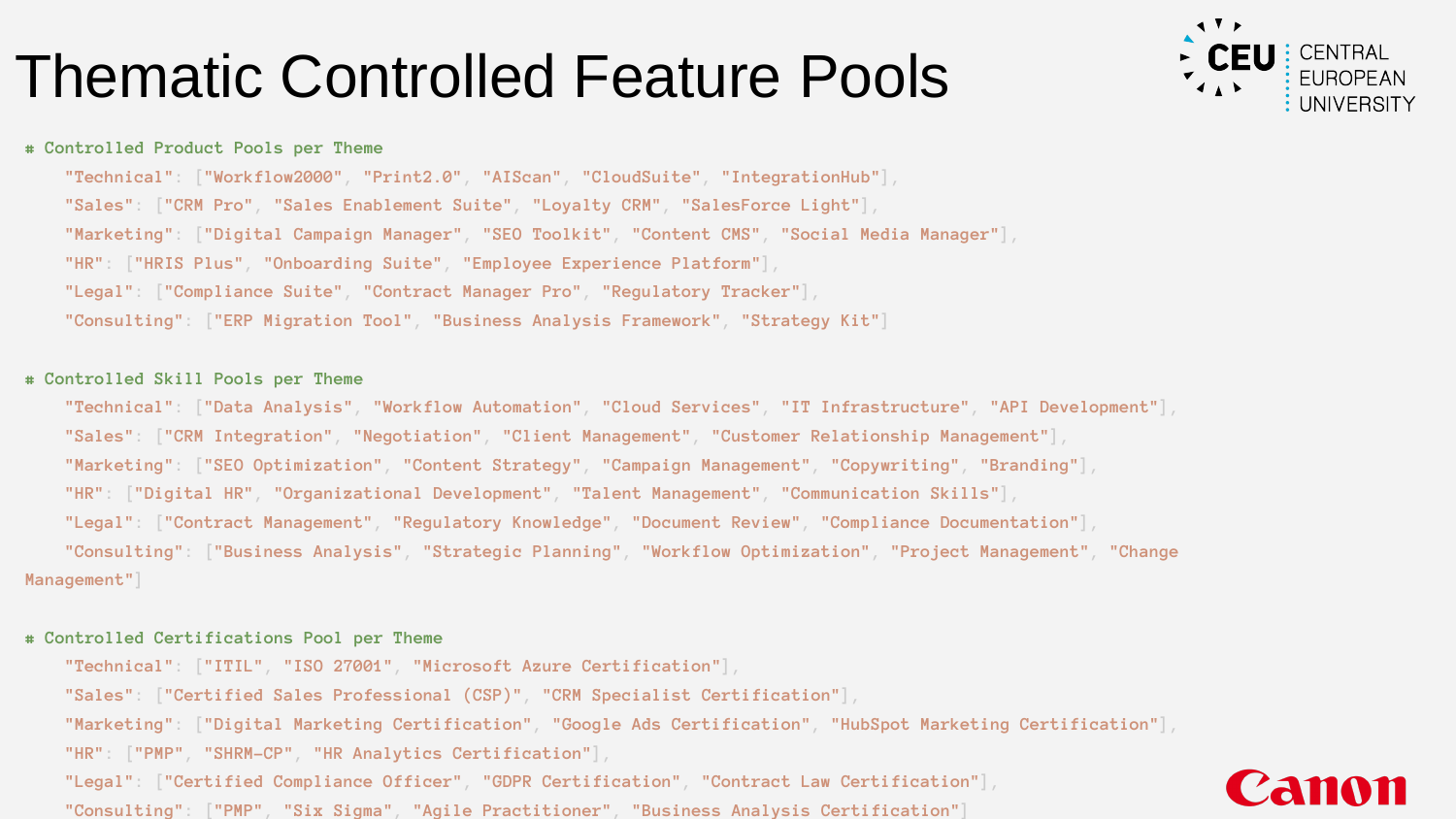

Thematic Controlled Feature Pools
# Controlled Product Pools per Theme
    "Technical": ["Workflow2000", "Print2.0", "AIScan", "CloudSuite", "IntegrationHub"],
    "Sales": ["CRM Pro", "Sales Enablement Suite", "Loyalty CRM", "SalesForce Light"],
    "Marketing": ["Digital Campaign Manager", "SEO Toolkit", "Content CMS", "Social Media Manager"],
    "HR": ["HRIS Plus", "Onboarding Suite", "Employee Experience Platform"],
    "Legal": ["Compliance Suite", "Contract Manager Pro", "Regulatory Tracker"],
    "Consulting": ["ERP Migration Tool", "Business Analysis Framework", "Strategy Kit"]
# Controlled Skill Pools per Theme
    "Technical": ["Data Analysis", "Workflow Automation", "Cloud Services", "IT Infrastructure", "API Development"],
    "Sales": ["CRM Integration", "Negotiation", "Client Management", "Customer Relationship Management"],
    "Marketing": ["SEO Optimization", "Content Strategy", "Campaign Management", "Copywriting", "Branding"],
    "HR": ["Digital HR", "Organizational Development", "Talent Management", "Communication Skills"],
    "Legal": ["Contract Management", "Regulatory Knowledge", "Document Review", "Compliance Documentation"],
    "Consulting": ["Business Analysis", "Strategic Planning", "Workflow Optimization", "Project Management", "Change Management"]
# Controlled Certifications Pool per Theme
    "Technical": ["ITIL", "ISO 27001", "Microsoft Azure Certification"],
    "Sales": ["Certified Sales Professional (CSP)", "CRM Specialist Certification"],
    "Marketing": ["Digital Marketing Certification", "Google Ads Certification", "HubSpot Marketing Certification"],
    "HR": ["PMP", "SHRM-CP", "HR Analytics Certification"],
    "Legal": ["Certified Compliance Officer", "GDPR Certification", "Contract Law Certification"],
    "Consulting": ["PMP", "Six Sigma", "Agile Practitioner", "Business Analysis Certification"]
}